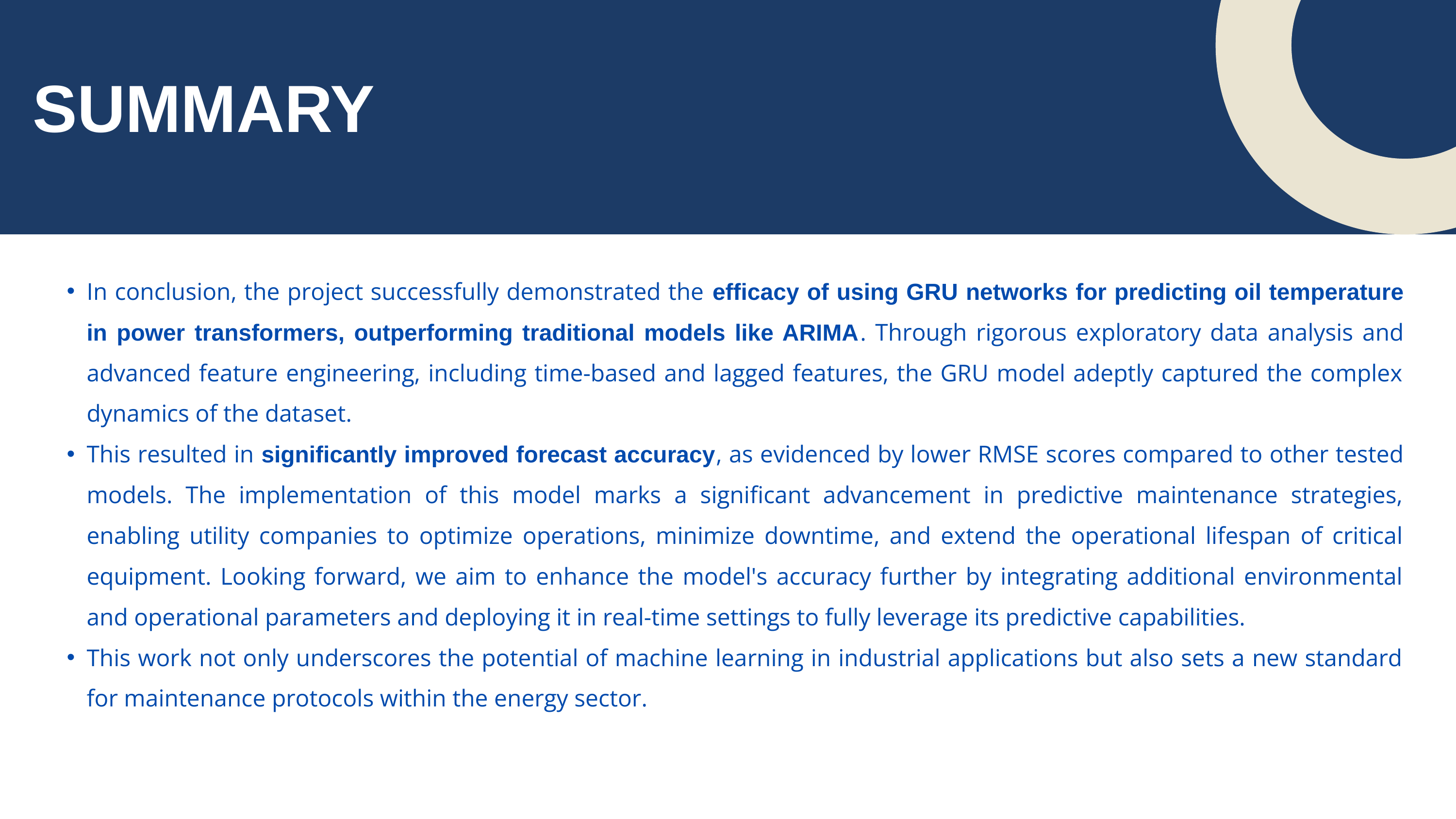

SUMMARY
In conclusion, the project successfully demonstrated the efficacy of using GRU networks for predicting oil temperature in power transformers, outperforming traditional models like ARIMA. Through rigorous exploratory data analysis and advanced feature engineering, including time-based and lagged features, the GRU model adeptly captured the complex dynamics of the dataset.
This resulted in significantly improved forecast accuracy, as evidenced by lower RMSE scores compared to other tested models. The implementation of this model marks a significant advancement in predictive maintenance strategies, enabling utility companies to optimize operations, minimize downtime, and extend the operational lifespan of critical equipment. Looking forward, we aim to enhance the model's accuracy further by integrating additional environmental and operational parameters and deploying it in real-time settings to fully leverage its predictive capabilities.
This work not only underscores the potential of machine learning in industrial applications but also sets a new standard for maintenance protocols within the energy sector.